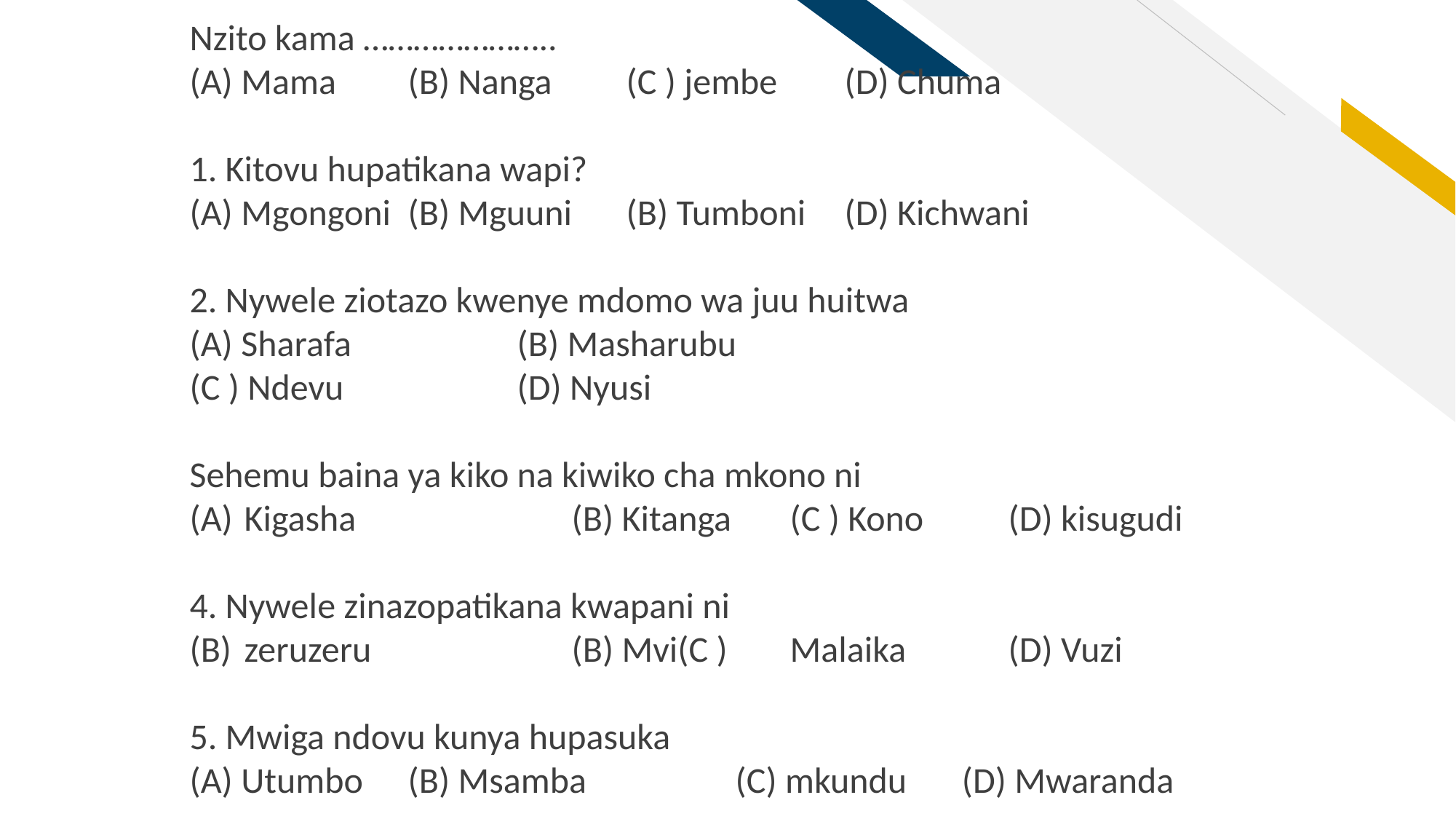

Nzito kama …………………..
(A) Mama 	(B) Nanga	(C ) jembe 	(D) Chuma

1. Kitovu hupatikana wapi?
(A) Mgongoni 	(B) Mguuni	(B) Tumboni 	(D) Kichwani

2. Nywele ziotazo kwenye mdomo wa juu huitwa
(A) Sharafa 		(B) Masharubu
(C ) Ndevu 		(D) Nyusi

Sehemu baina ya kiko na kiwiko cha mkono ni
Kigasha 		(B) Kitanga	(C ) Kono 	(D) kisugudi

4. Nywele zinazopatikana kwapani ni
zeruzeru 		(B) Mvi(C ) 	Malaika 	(D) Vuzi

5. Mwiga ndovu kunya hupasuka
(A) Utumbo 	(B) Msamba		(C) mkundu	 (D) Mwaranda